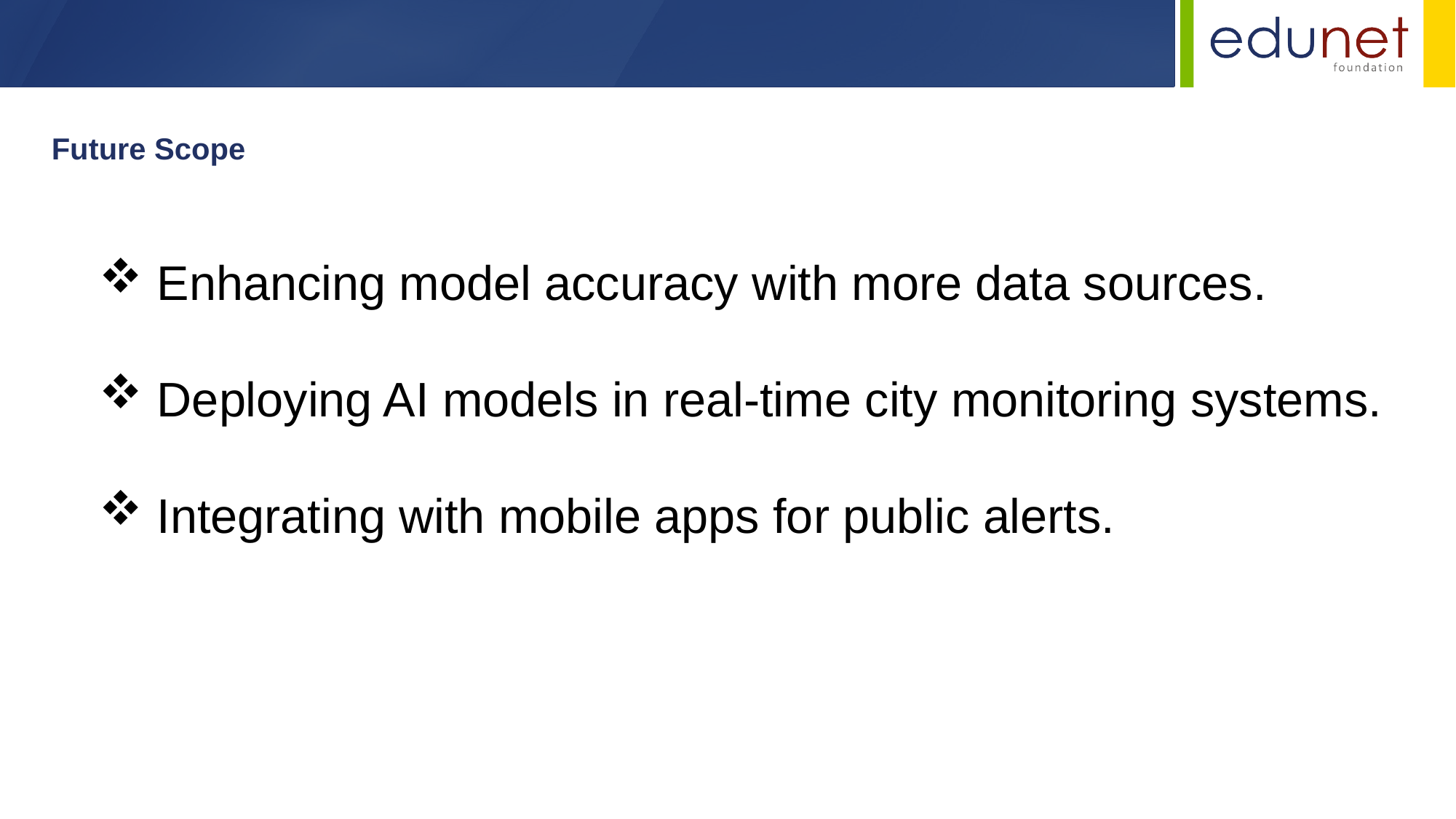

Future Scope
 Enhancing model accuracy with more data sources.

 Deploying AI models in real-time city monitoring systems.

 Integrating with mobile apps for public alerts.